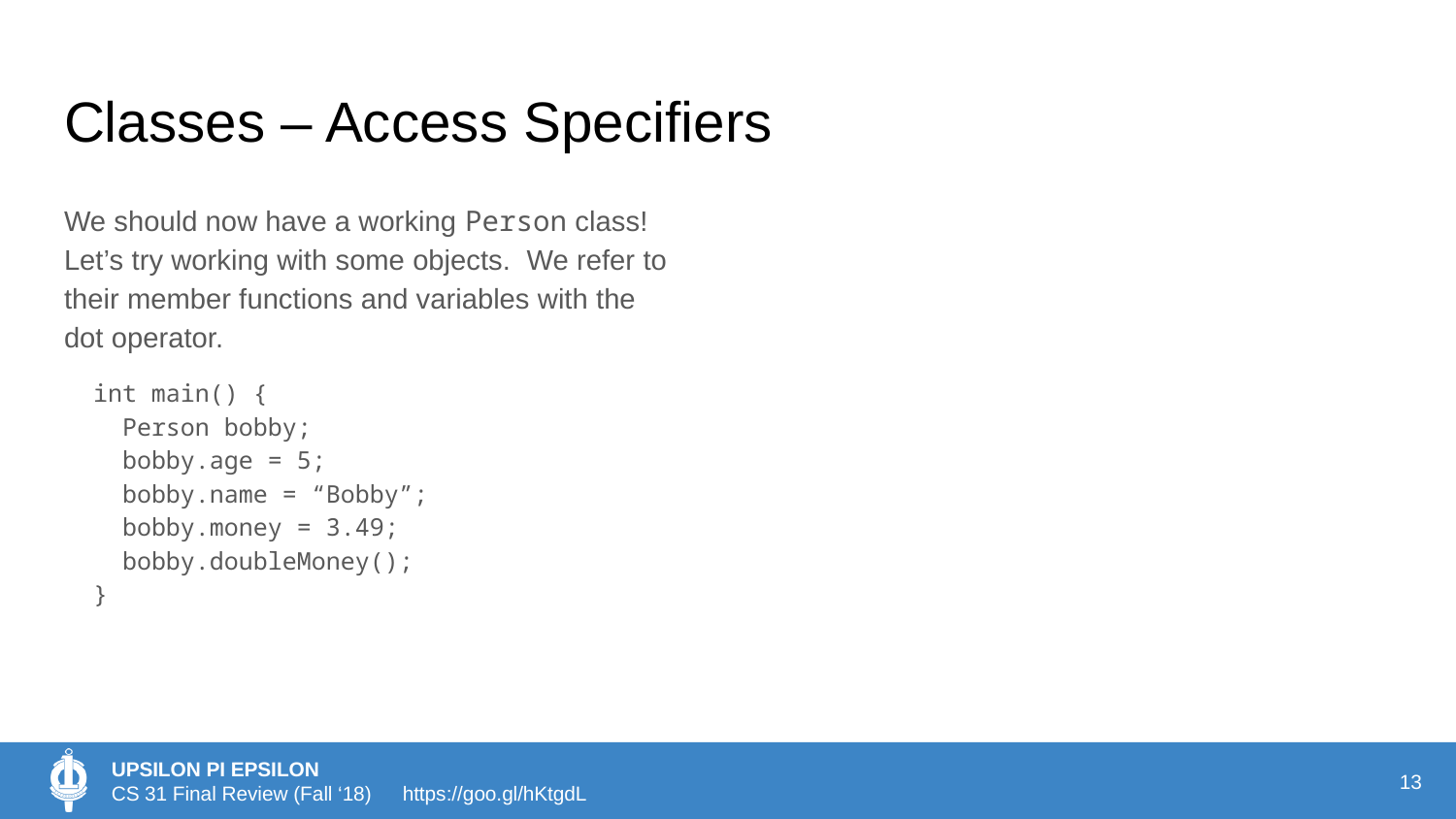

# Classes – Access Specifiers
We should now have a working Person class!  Let’s try working with some objects.  We refer to their member functions and variables with the dot operator.
  int main() {
    Person bobby;
    bobby.age = 5;
    bobby.name = “Bobby”;
    bobby.money = 3.49;
    bobby.doubleMoney();
  }

13